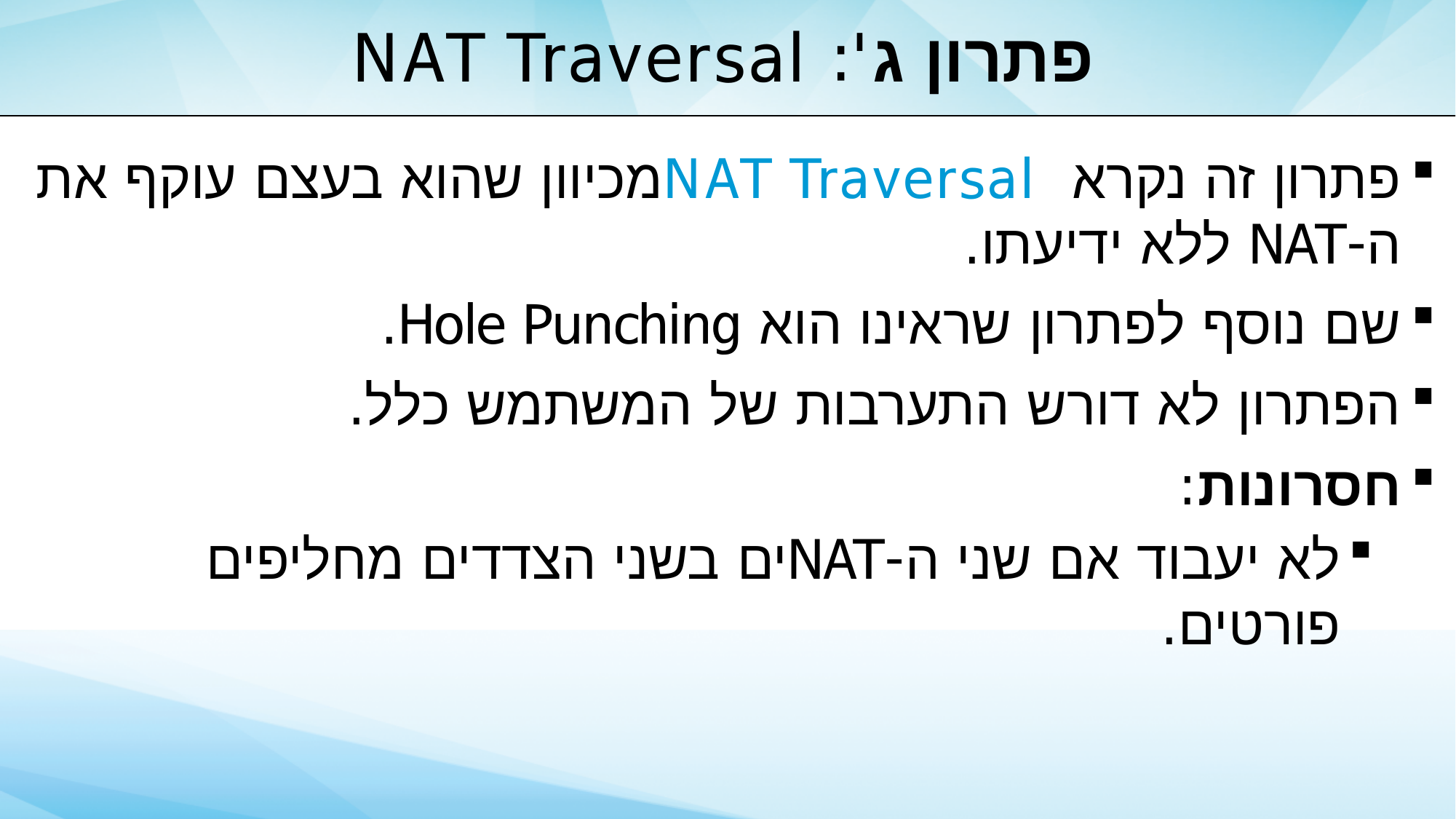

# פתרון ג': NAT Traversal
פתרון זה נקרא  NAT Traversalמכיוון שהוא בעצם עוקף את ה-NAT ללא ידיעתו.
שם נוסף לפתרון שראינו הוא Hole Punching.
הפתרון לא דורש התערבות של המשתמש כלל.
חסרונות:
לא יעבוד אם שני ה-NATים בשני הצדדים מחליפים פורטים.